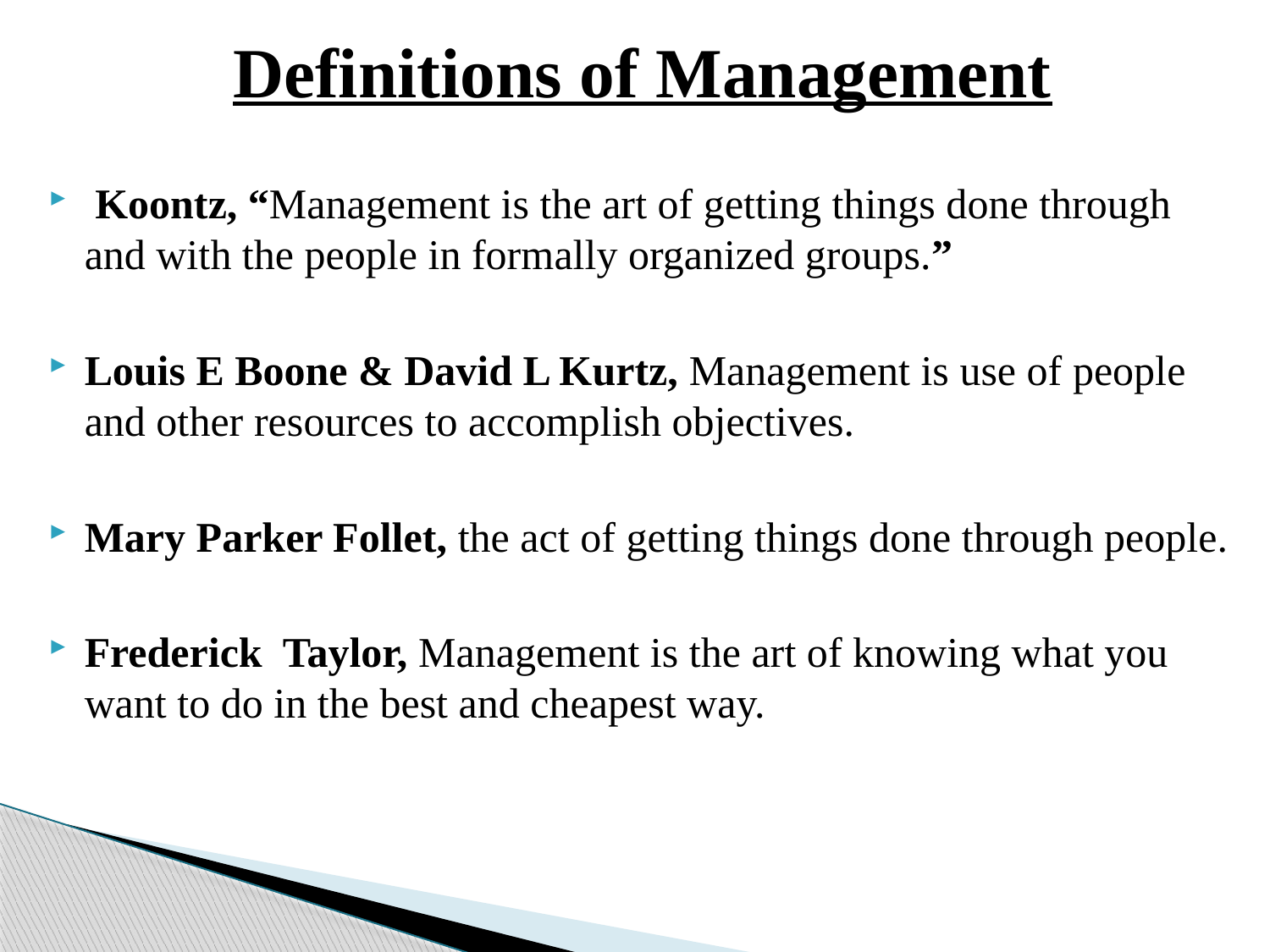

Definitions of Management

 Koontz, “Management is the art of getting things done through and with the people in formally organized groups.”

Louis E Boone & David L Kurtz, Management is use of people and other resources to accomplish objectives.

Mary Parker Follet, the act of getting things done through people.

Frederick  Taylor, Management is the art of knowing what you want to do in the best and cheapest way.